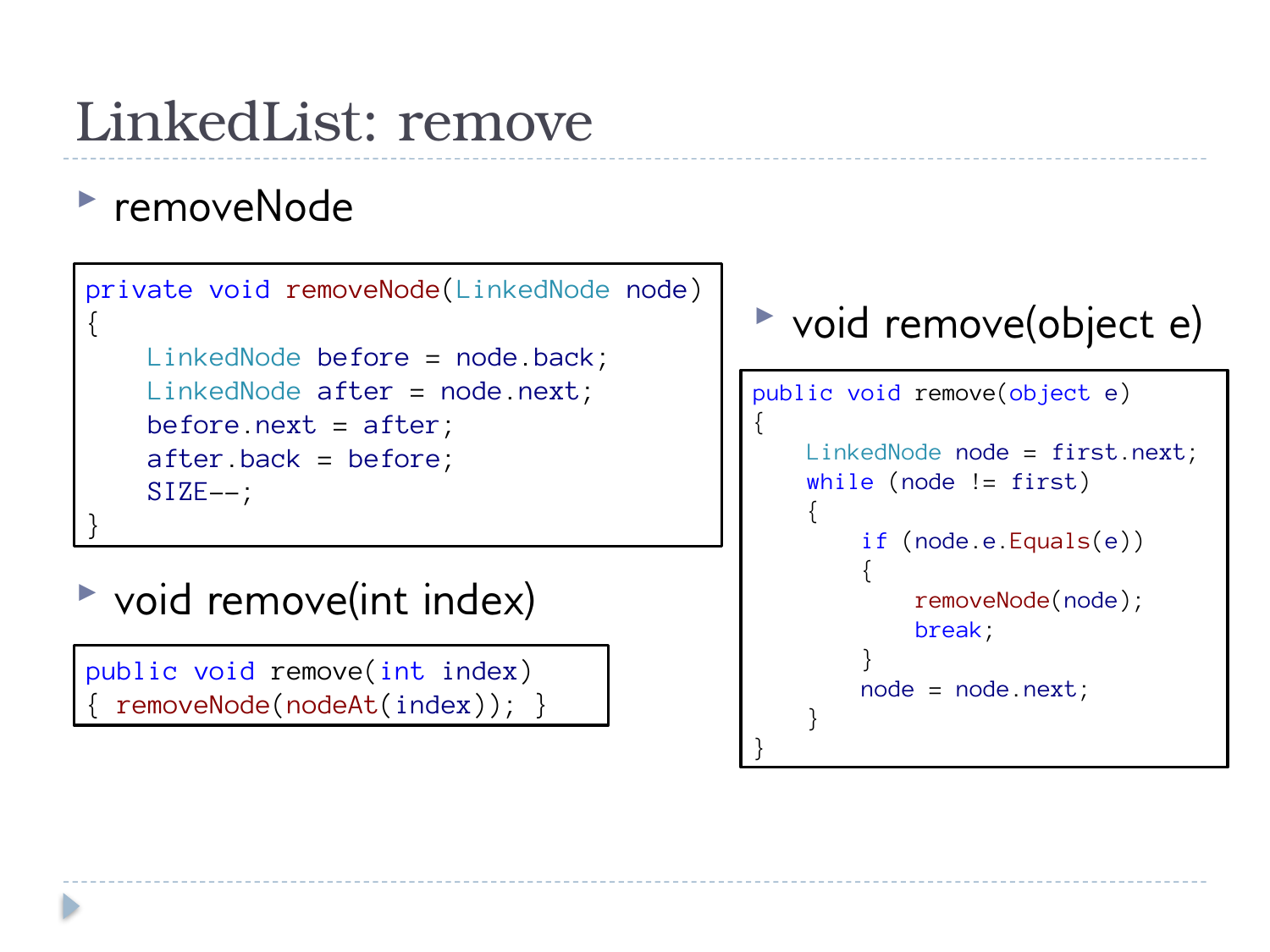

# LinkedList: remove
removeNode

void remove(int index)
private void removeNode(LinkedNode node)
{
    LinkedNode before = node.back;
    LinkedNode after = node.next;
    before.next = after;
    after.back = before;
    SIZE--;
}
void remove(object e)
public void remove(object e)
{
    LinkedNode node = first.next;
    while (node != first)
    {
        if (node.e.Equals(e))
        {
            removeNode(node);
            break;
        }
        node = node.next;
    }
}
public void remove(int index)
{ removeNode(nodeAt(index)); }